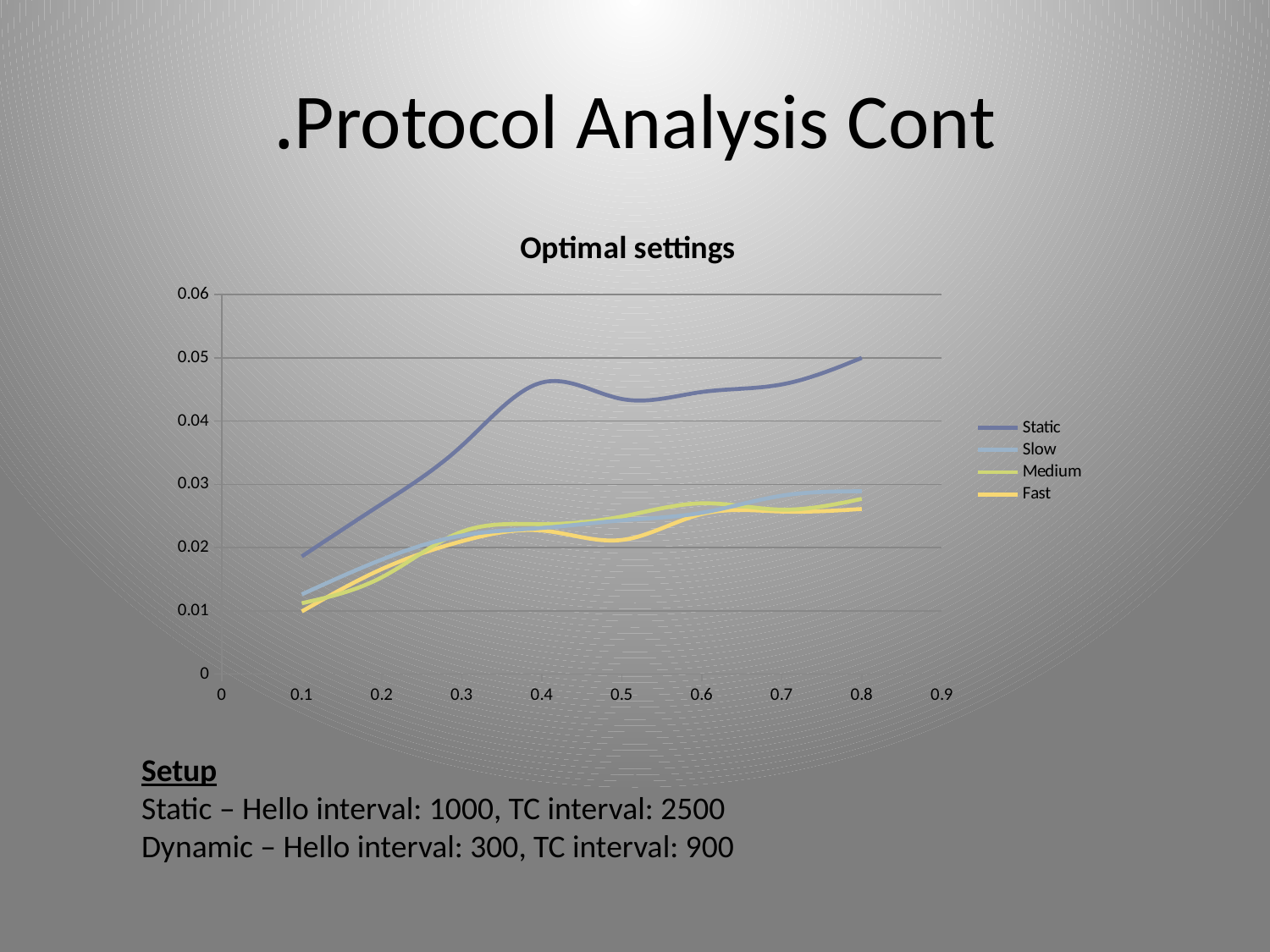

# Protocol Analysis Cont.

### Chart: Optimal settings

| Category | Static | Slow | Medium | Fast |
|---|---|---|---|---|
Setup
Static – Hello interval: 1000, TC interval: 2500
Dynamic – Hello interval: 300, TC interval: 900